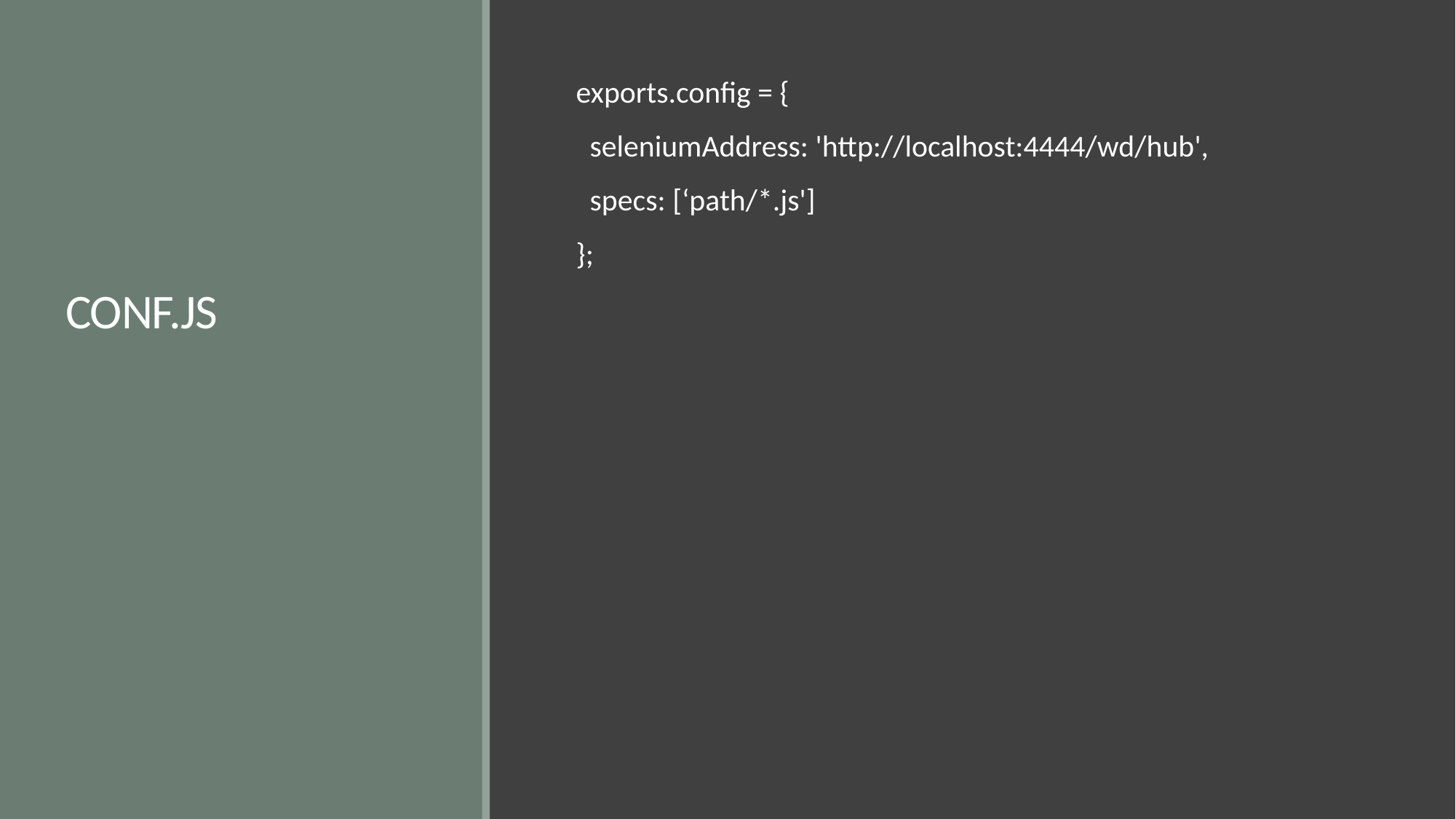

# CONF.JS
exports.config = {
  seleniumAddress: 'http://localhost:4444/wd/hub',
  specs: [‘path/*.js']
};